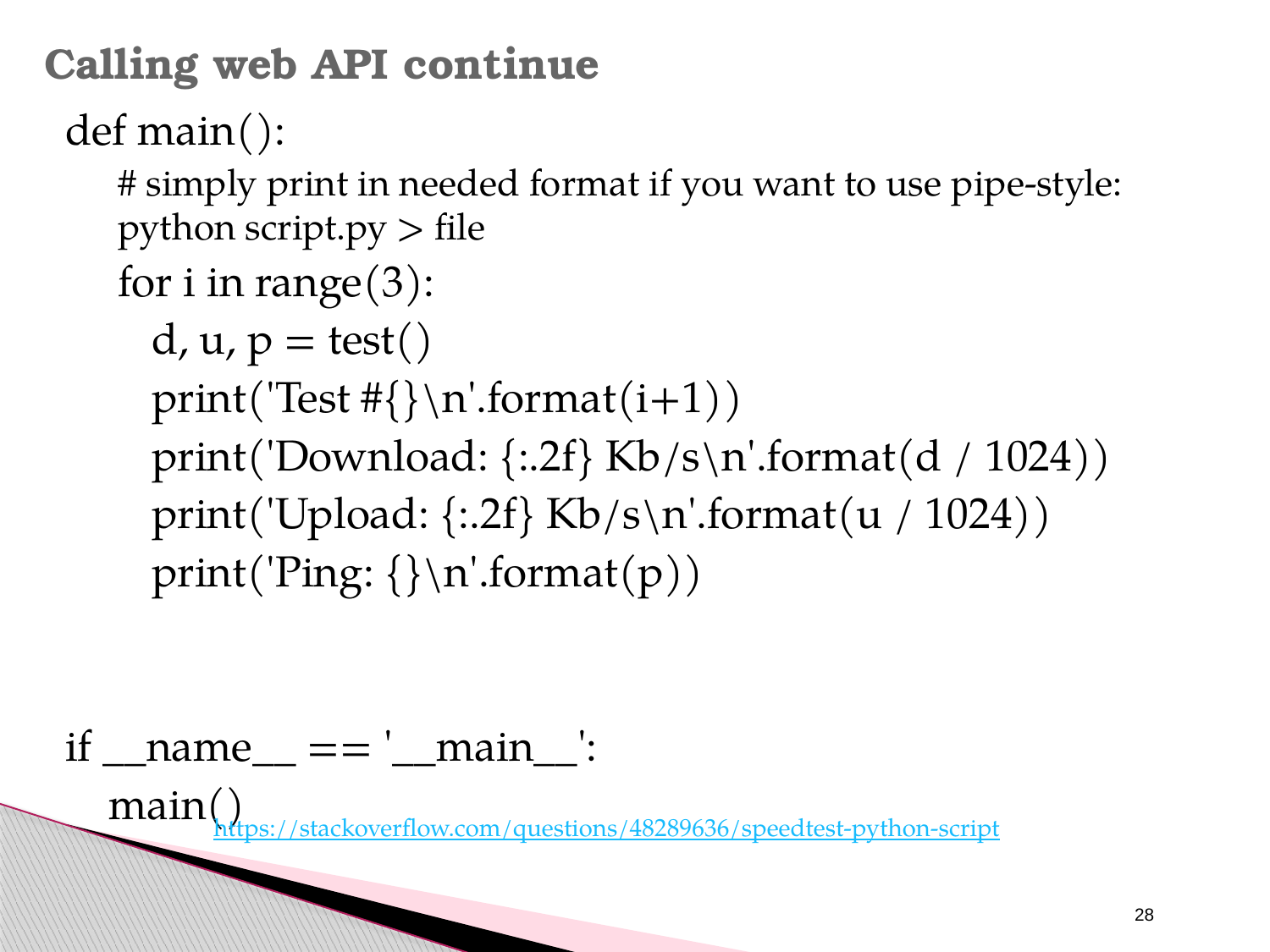

# Calling web API continue
def main():
# simply print in needed format if you want to use pipe-style: python script.py > file
for i in range(3):
        d, u, p = test()
        print('Test #{}\n'.format(i+1))
        print('Download: {:.2f} Kb/s\n'.format(d / 1024))
        print('Upload: {:.2f} Kb/s\n'.format(u / 1024))
        print('Ping: {}\n'.format(p))

if __name__ == '__main__':
    main()
https://stackoverflow.com/questions/48289636/speedtest-python-script
28